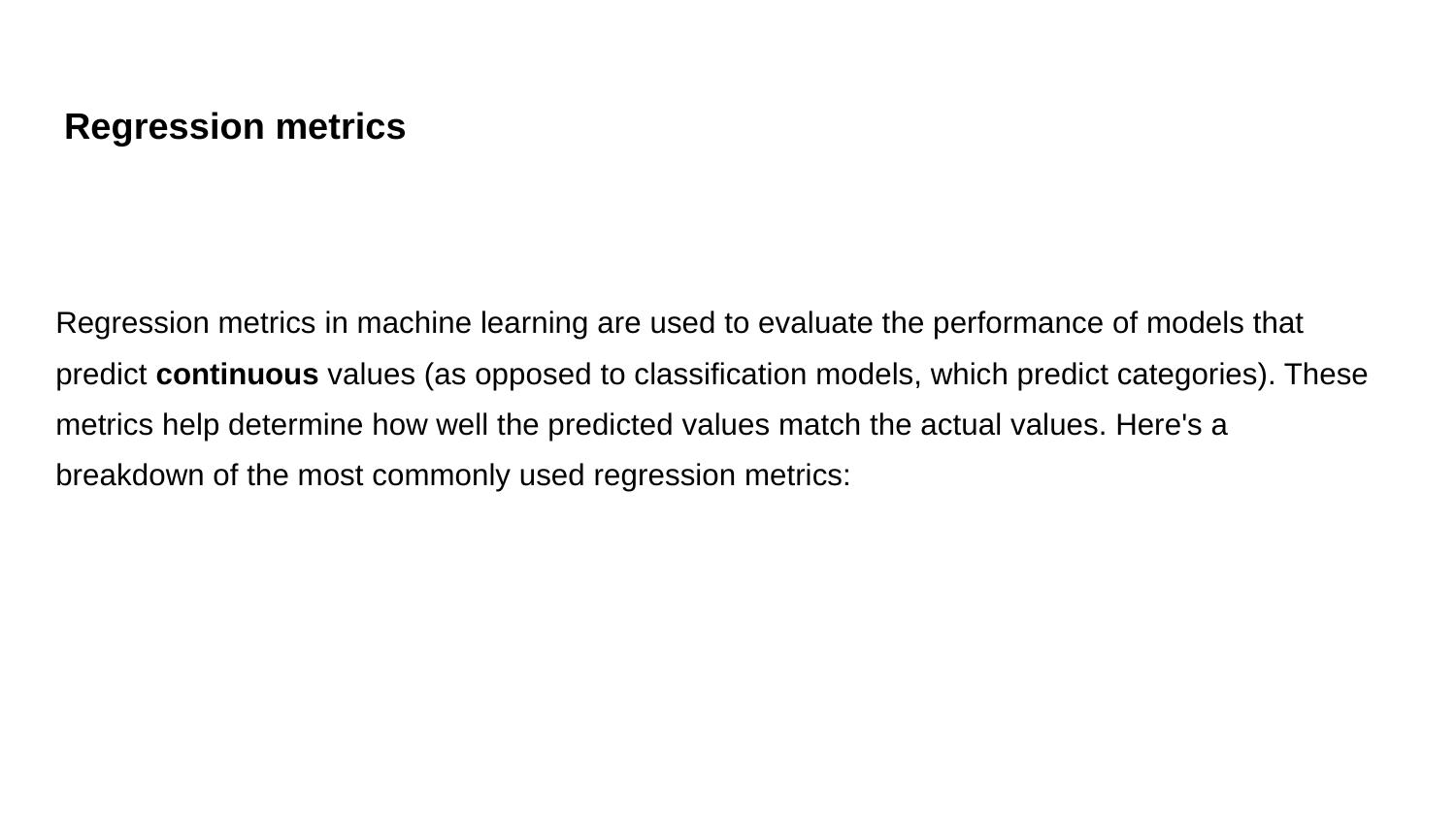

# Regression metrics
Regression metrics in machine learning are used to evaluate the performance of models that predict continuous values (as opposed to classification models, which predict categories). These metrics help determine how well the predicted values match the actual values. Here's a breakdown of the most commonly used regression metrics: